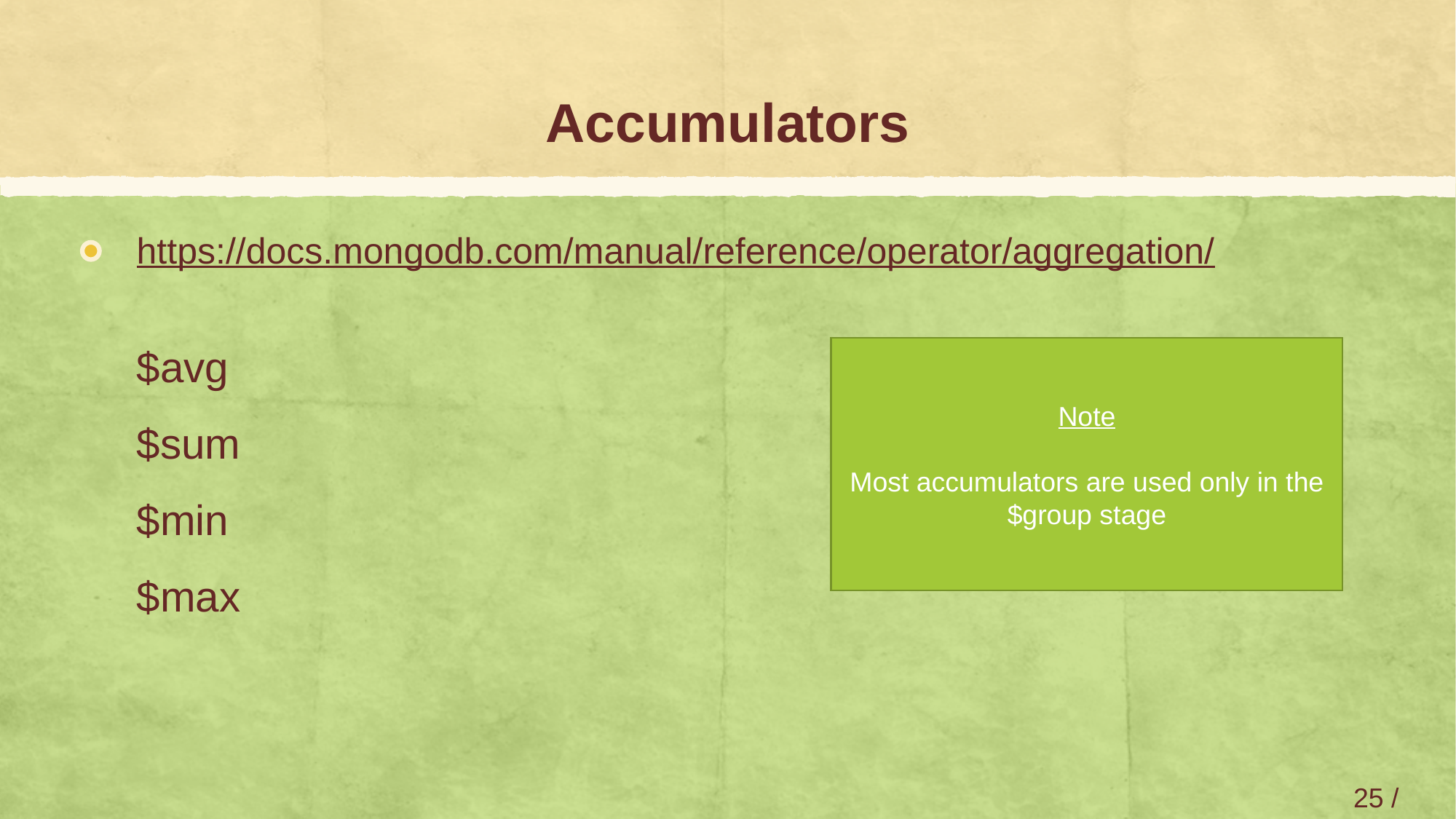

# Accumulators
https://docs.mongodb.com/manual/reference/operator/aggregation/

$avg
$sum
$min
$max
Note

Most accumulators are used only in the $group stage
25 / 33